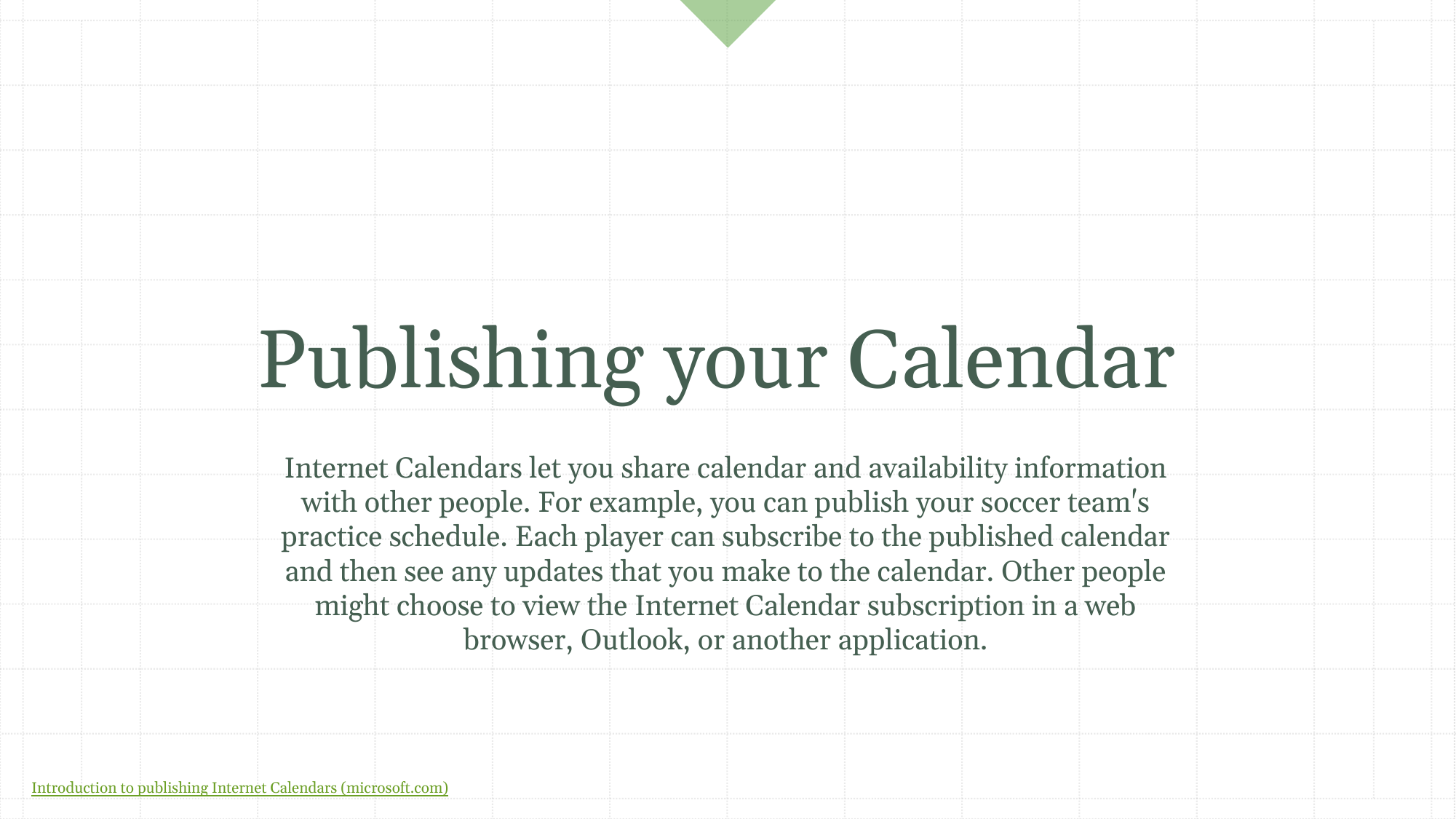

# Publishing your Calendar

Internet Calendars let you share calendar and availability information with other people. For example, you can publish your soccer team's practice schedule. Each player can subscribe to the published calendar and then see any updates that you make to the calendar. Other people might choose to view the Internet Calendar subscription in a web browser, Outlook, or another application.
Introduction to publishing Internet Calendars (microsoft.com)